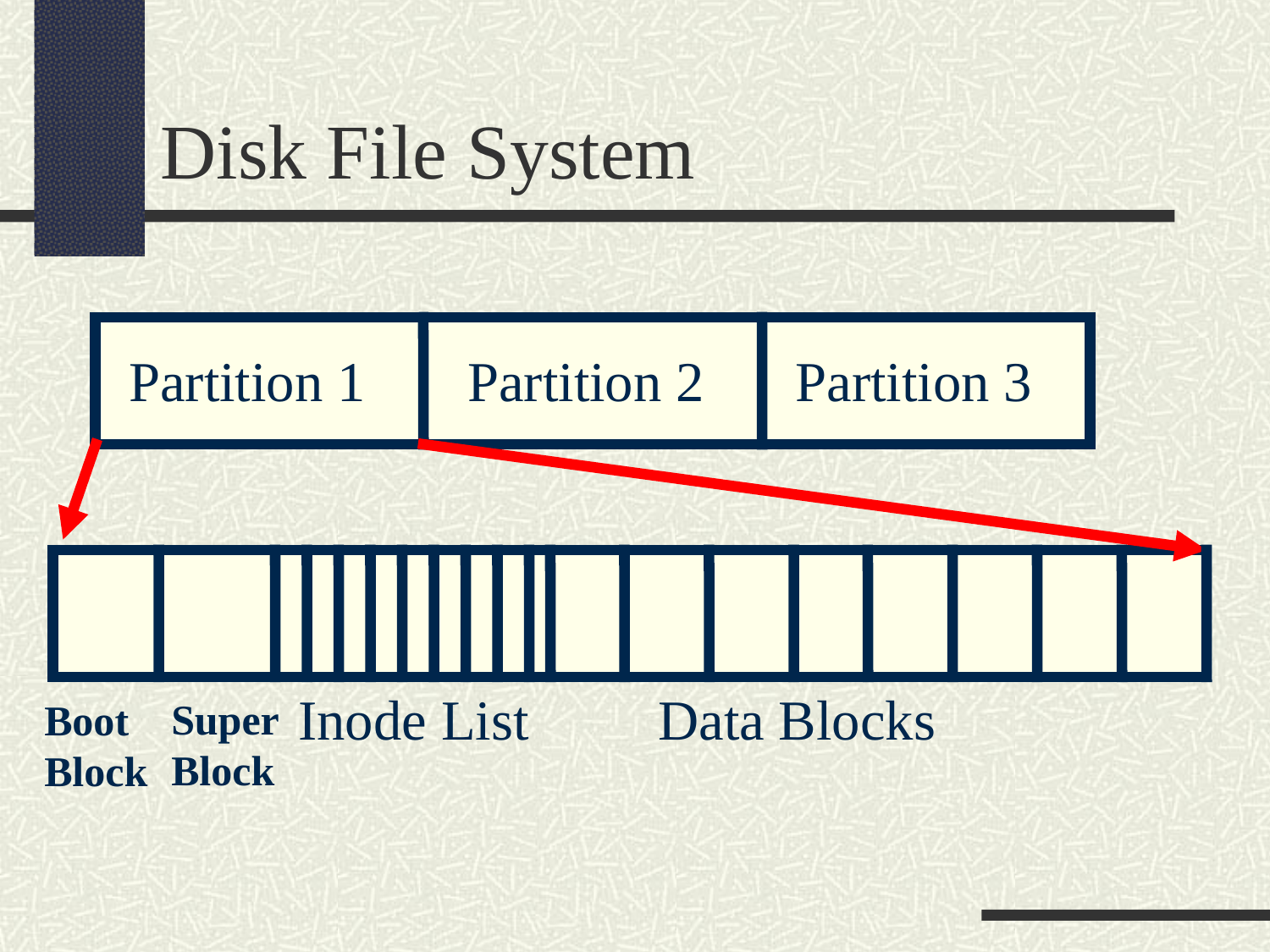

Disk File System

Partition 1
Partition 2
Partition 3

Inode List
Data Blocks
Super Block
Boot Block